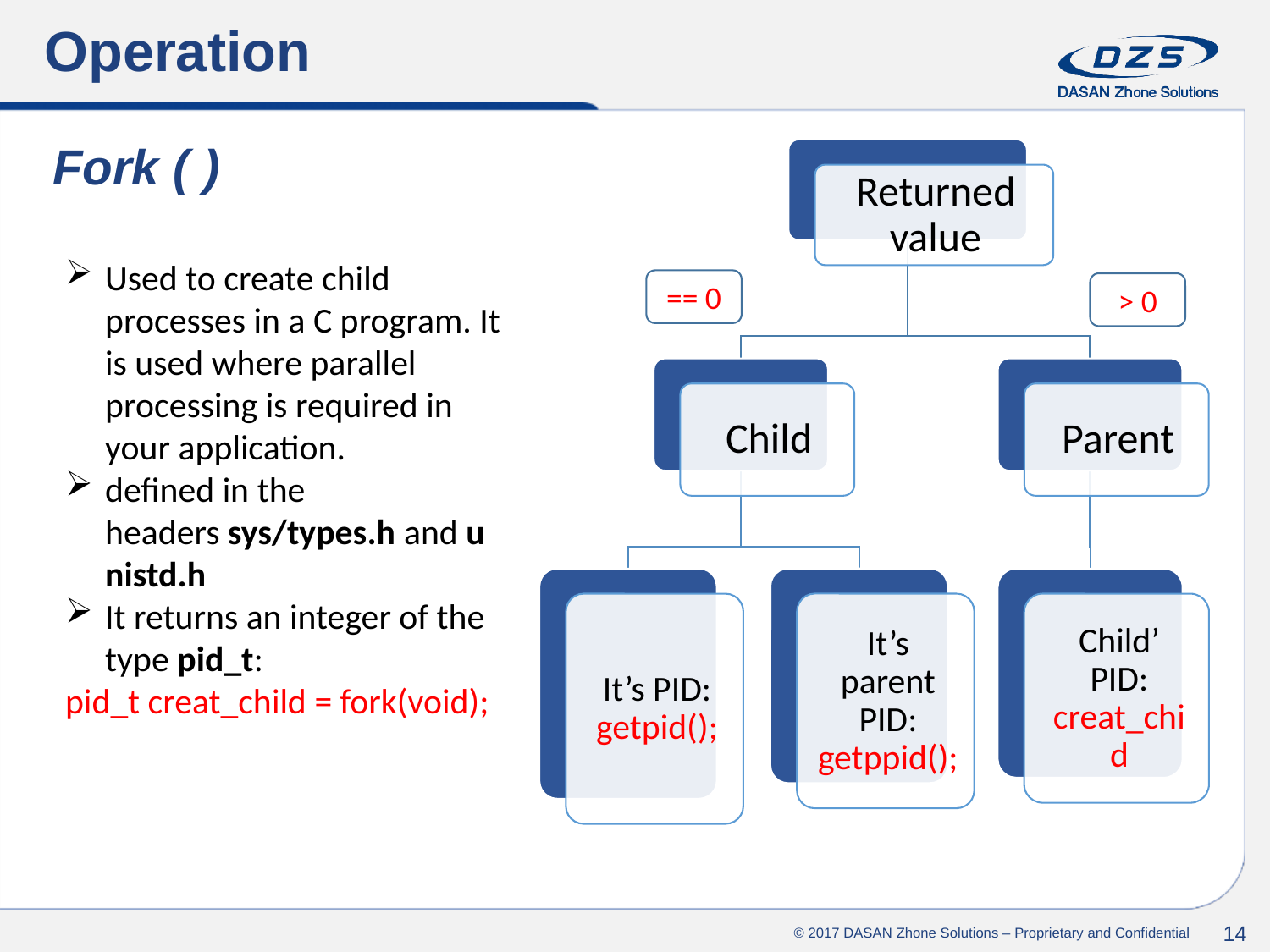

Operation
# Fork ( )
Returned value
Child
It’s PID: getpid();
It’s parent PID: getppid();
Parent
Child’ PID: creat_chid
Used to create child processes in a C program. It is used where parallel processing is required in your application.
defined in the headers sys/types.h and unistd.h
It returns an integer of the type pid_t:
pid_t creat_child = fork(void);
== 0
> 0
© 2017 DASAN Zhone Solutions – Proprietary and Confidential
14